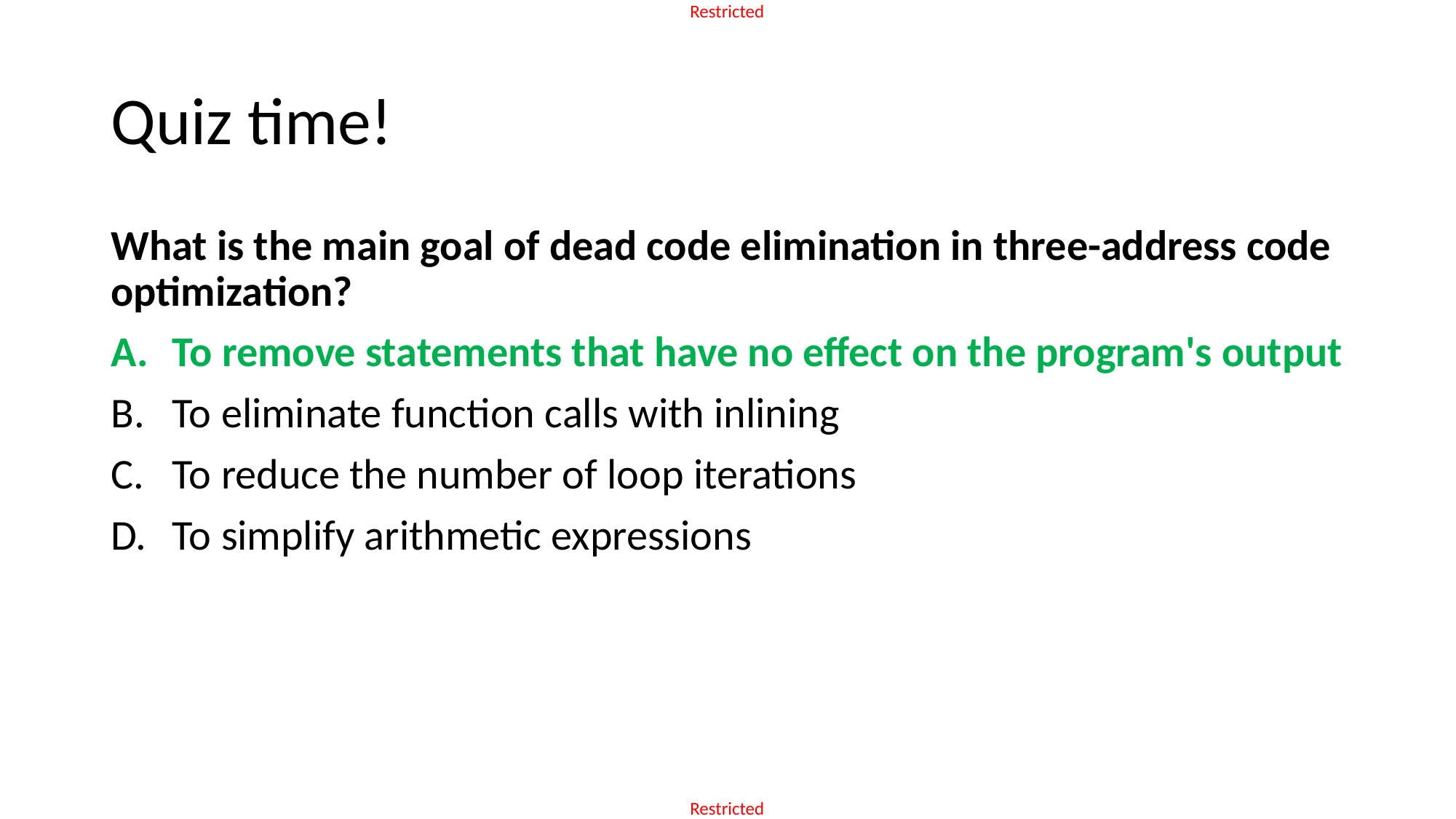

# Quiz time!
What is the main goal of dead code elimination in three-address code optimization?
To remove statements that have no effect on the program's output
To eliminate function calls with inlining
To reduce the number of loop iterations
To simplify arithmetic expressions